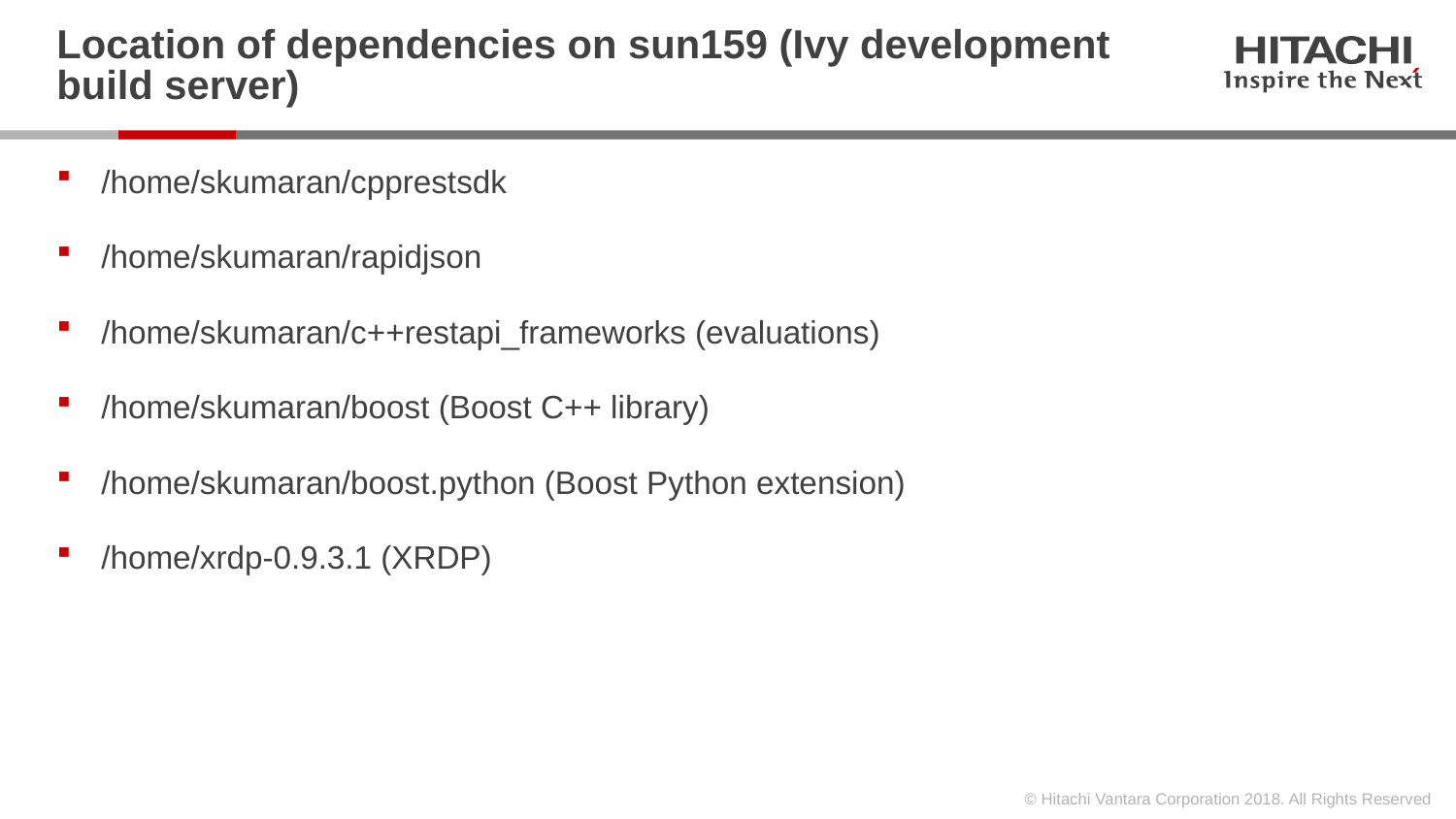

# Location of dependencies on sun159 (Ivy development build server)
/home/skumaran/cpprestsdk
/home/skumaran/rapidjson
/home/skumaran/c++restapi_frameworks (evaluations)
/home/skumaran/boost (Boost C++ library)
/home/skumaran/boost.python (Boost Python extension)
/home/xrdp-0.9.3.1 (XRDP)